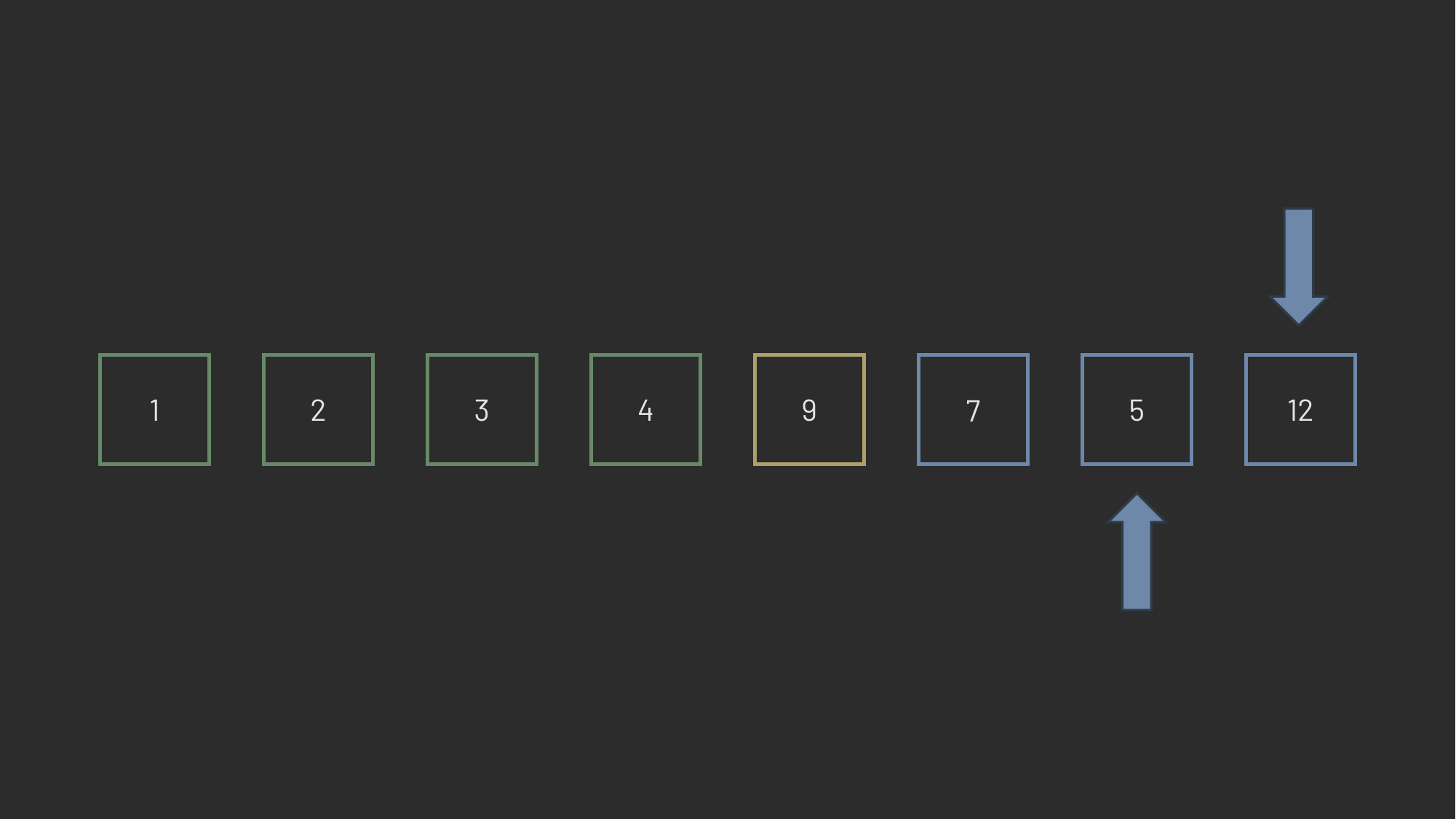

1
2
3
4
9
5
12
7